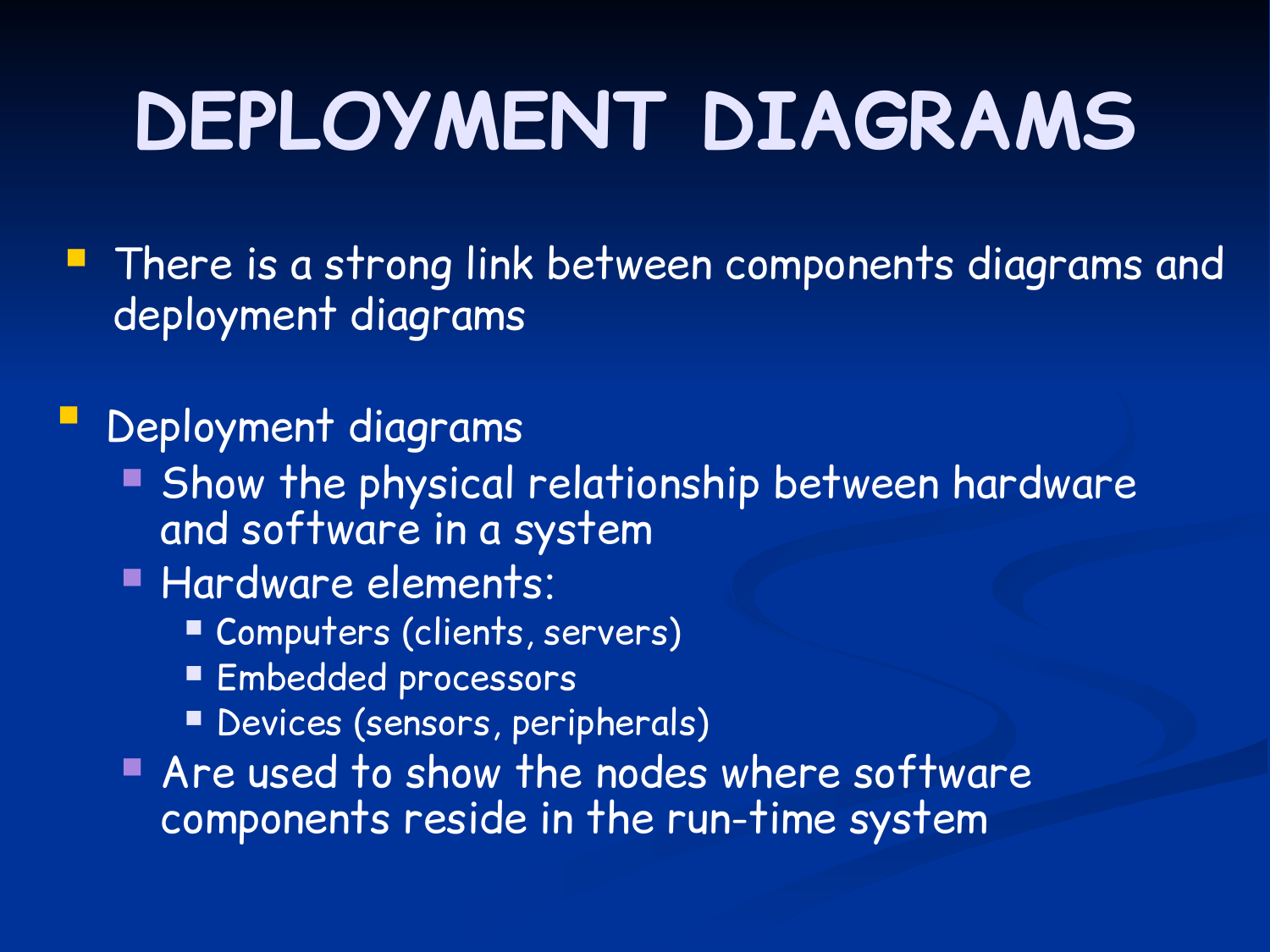

# DEPLOYMENT DIAGRAMS
There is a strong link between components diagrams and deployment diagrams
Deployment diagrams
Show the physical relationship between hardware and software in a system
Hardware elements:
Computers (clients, servers)
Embedded processors
Devices (sensors, peripherals)
Are used to show the nodes where software components reside in the run-time system